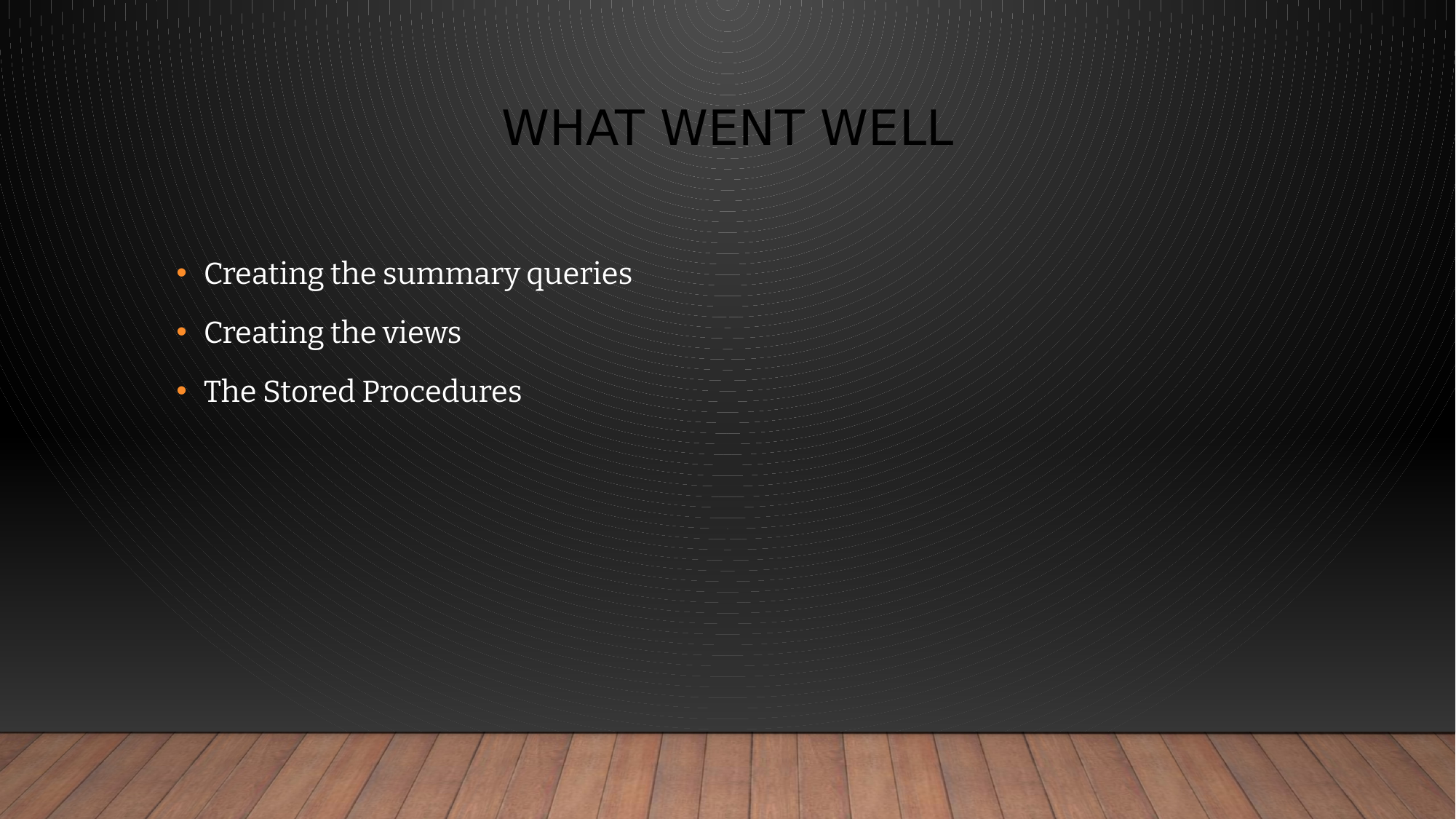

# What went well
Creating the summary queries
Creating the views
The Stored Procedures